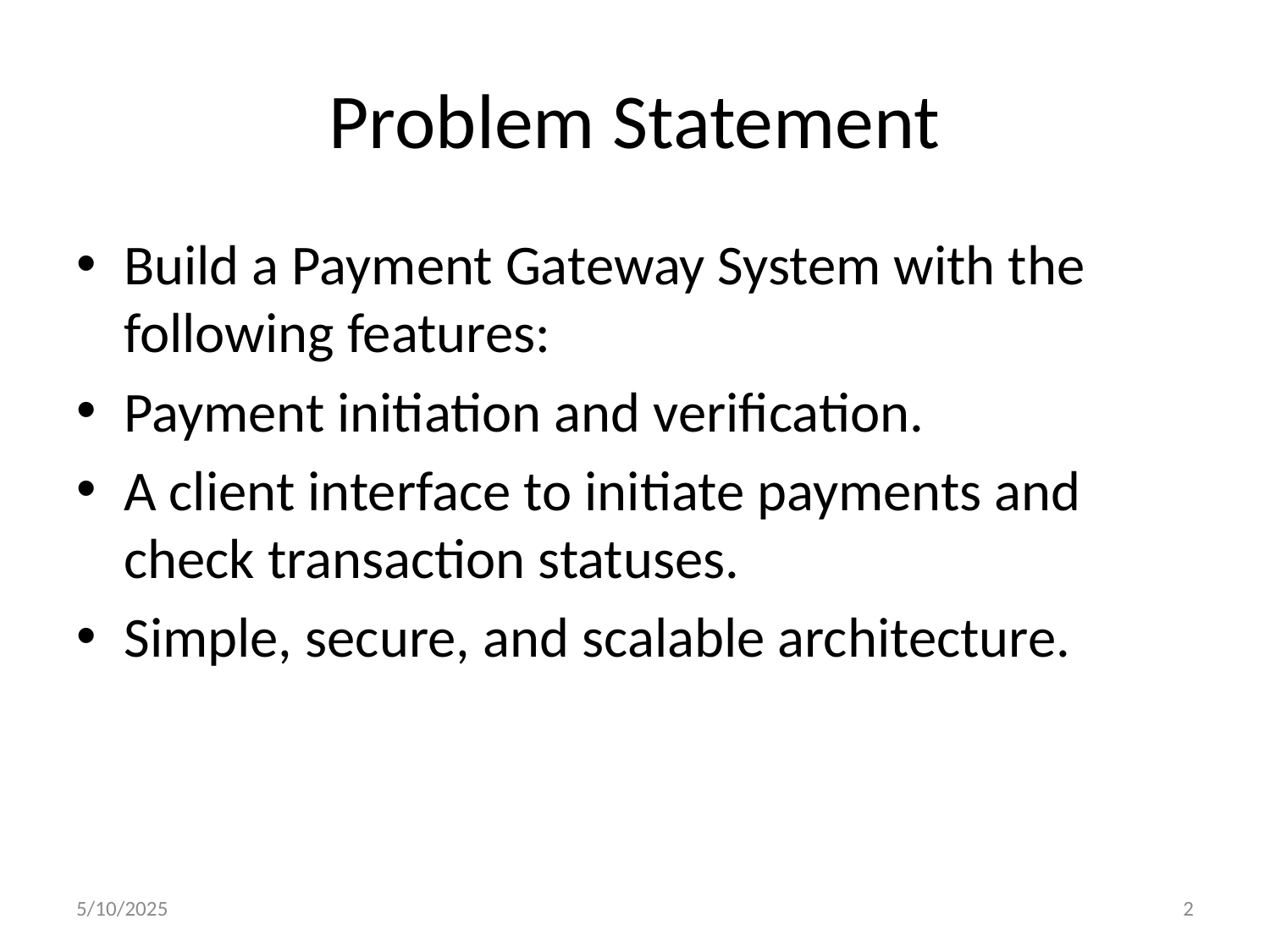

# Problem Statement
Build a Payment Gateway System with the following features:
Payment initiation and verification.
A client interface to initiate payments and check transaction statuses.
Simple, secure, and scalable architecture.
5/10/2025
2